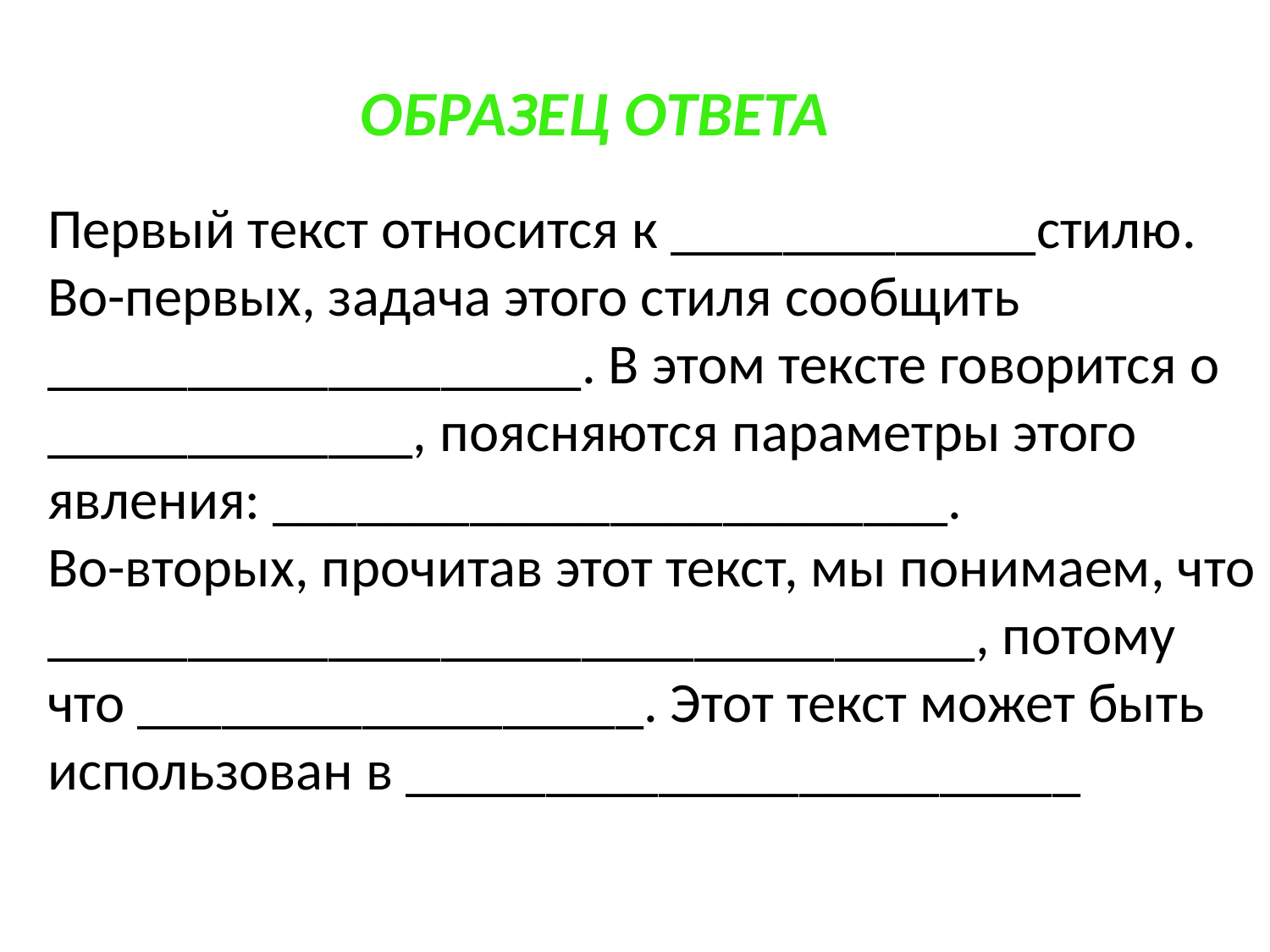

ОБРАЗЕЦ ОТВЕТА
Первый текст относится к _____________стилю. Во-первых, задача этого стиля сообщить ___________________. В этом тексте говорится о _____________, поясняются параметры этого явления: ________________________.
Во-вторых, прочитав этот текст, мы понимаем, что _________________________________, потому что __________________. Этот текст может быть использован в ________________________